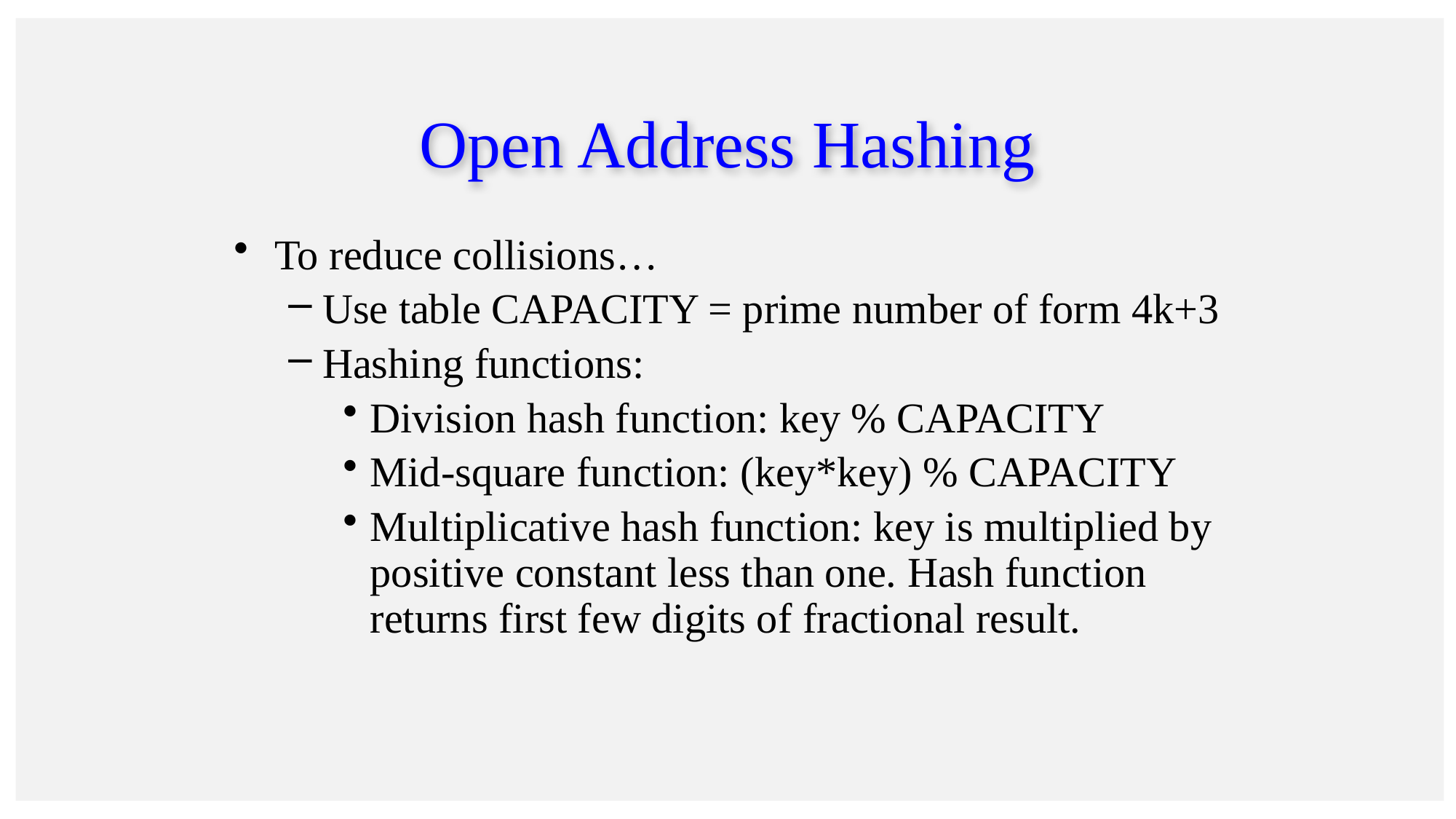

# Open Address Hashing
To reduce collisions…
Use table CAPACITY = prime number of form 4k+3
Hashing functions:
Division hash function: key % CAPACITY
Mid-square function: (key*key) % CAPACITY
Multiplicative hash function: key is multiplied by positive constant less than one. Hash function returns first few digits of fractional result.